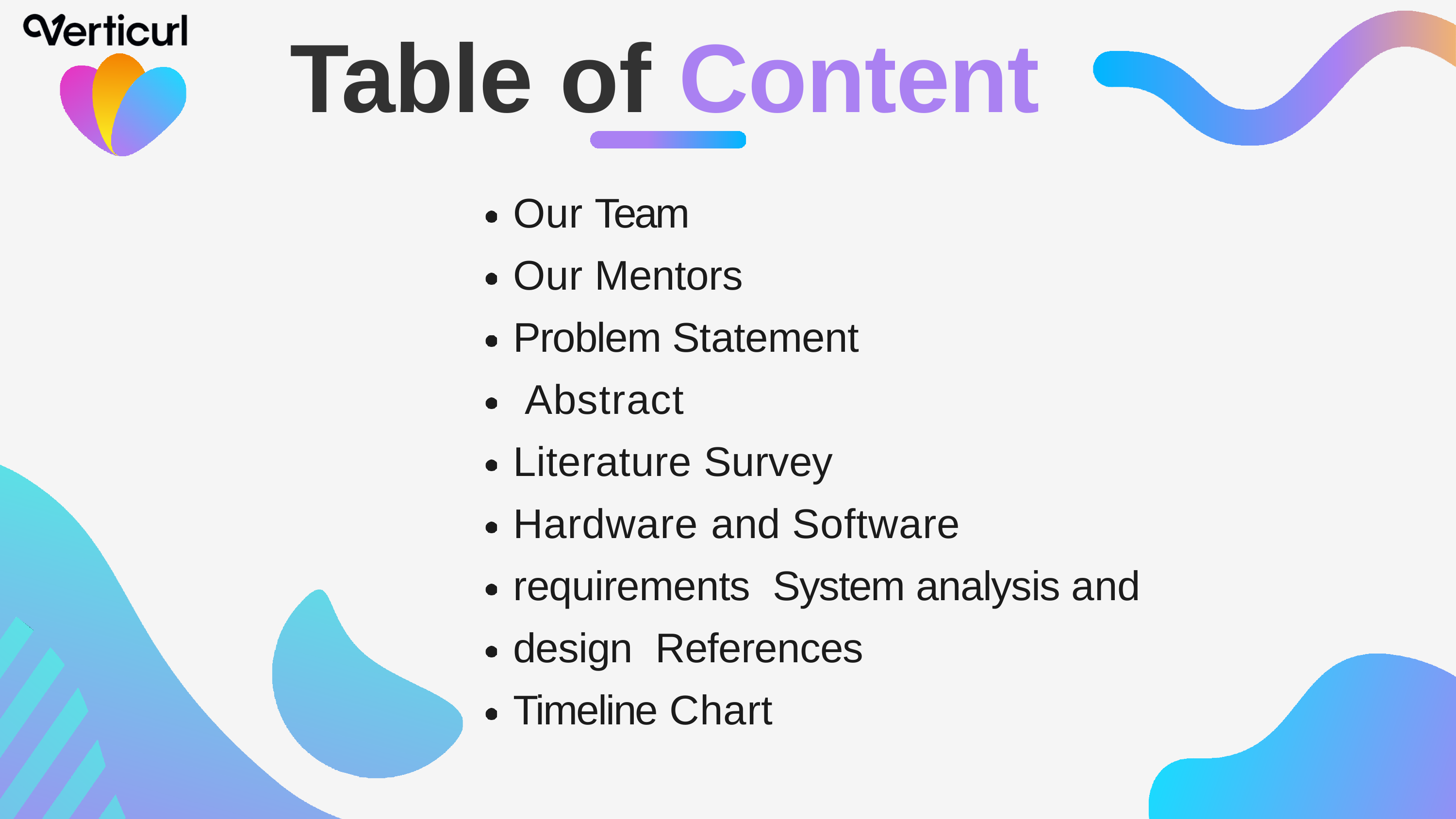

# Table of Content

Our Team  Our Mentors
Problem Statement  Abstract  Literature Survey
Hardware and Software requirements  System analysis and design  References
Timeline Chart